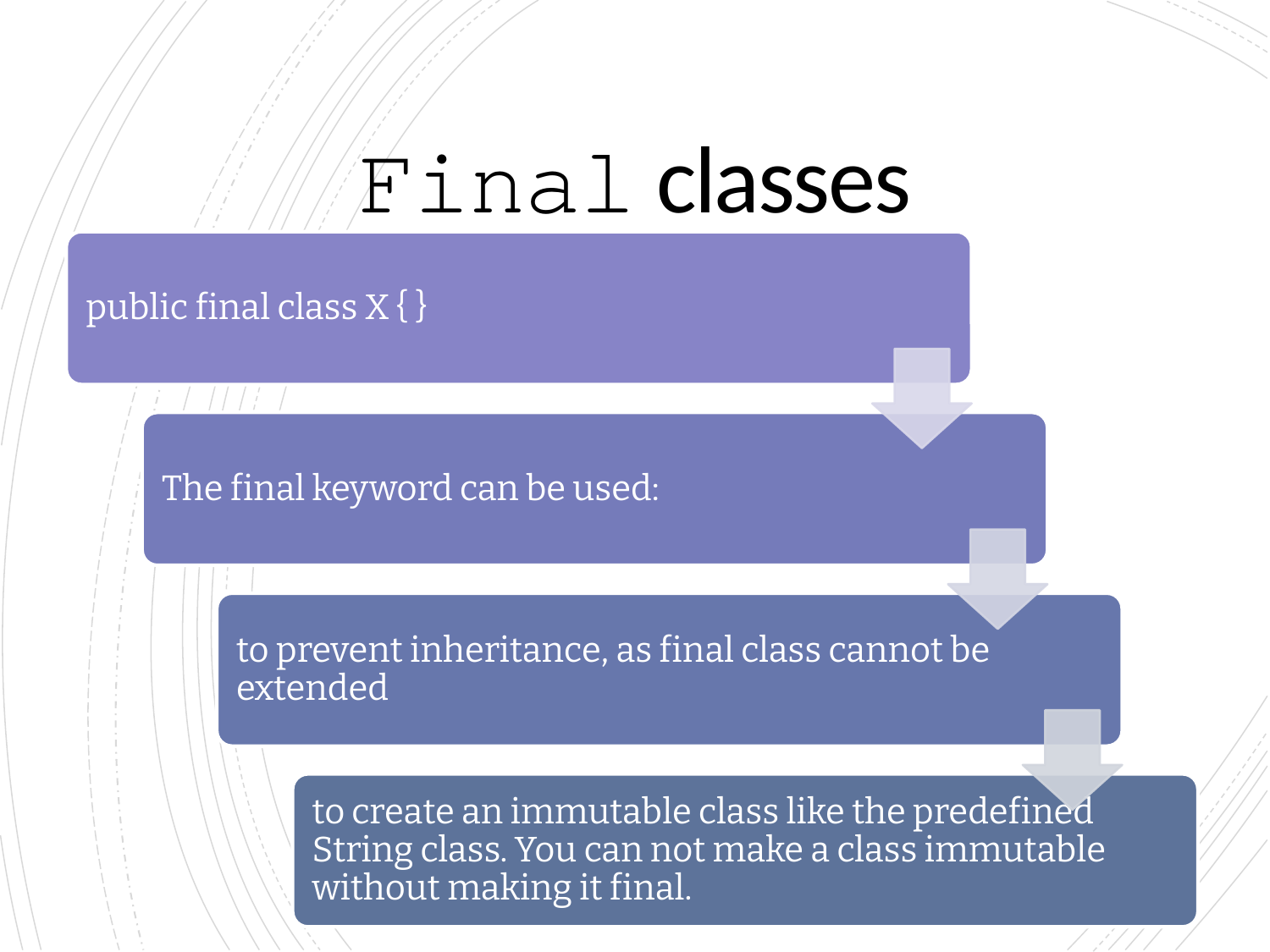

# Final classes
public final class X { }
The final keyword can be used:
to prevent inheritance, as final class cannot be extended
to create an immutable class like the predefined String class. You can not make a class immutable without making it final.